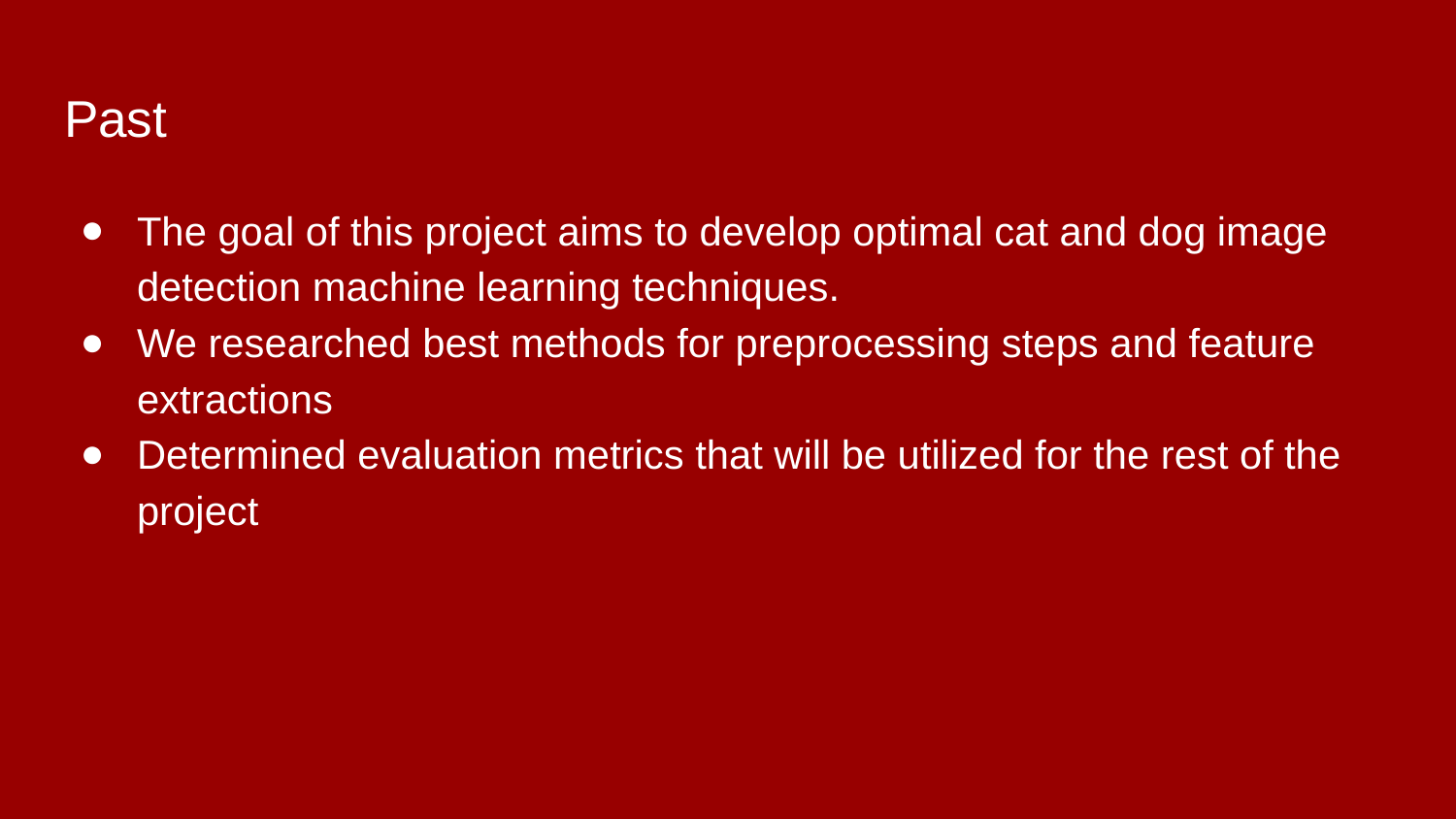

# Past
The goal of this project aims to develop optimal cat and dog image detection machine learning techniques.
We researched best methods for preprocessing steps and feature extractions
Determined evaluation metrics that will be utilized for the rest of the project